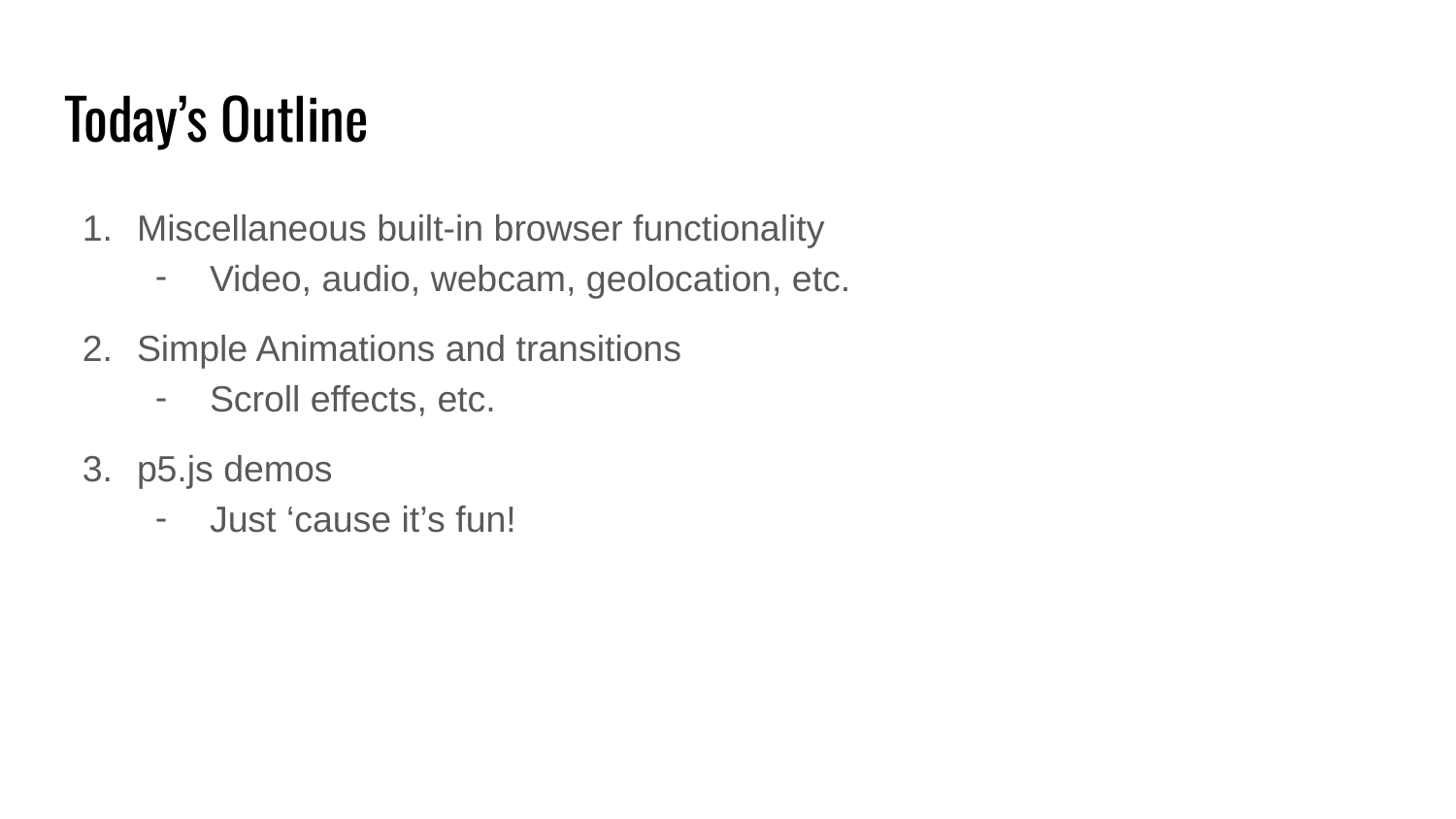

# Today’s Outline
Miscellaneous built-in browser functionality
Video, audio, webcam, geolocation, etc.
Simple Animations and transitions
Scroll effects, etc.
p5.js demos
Just ‘cause it’s fun!